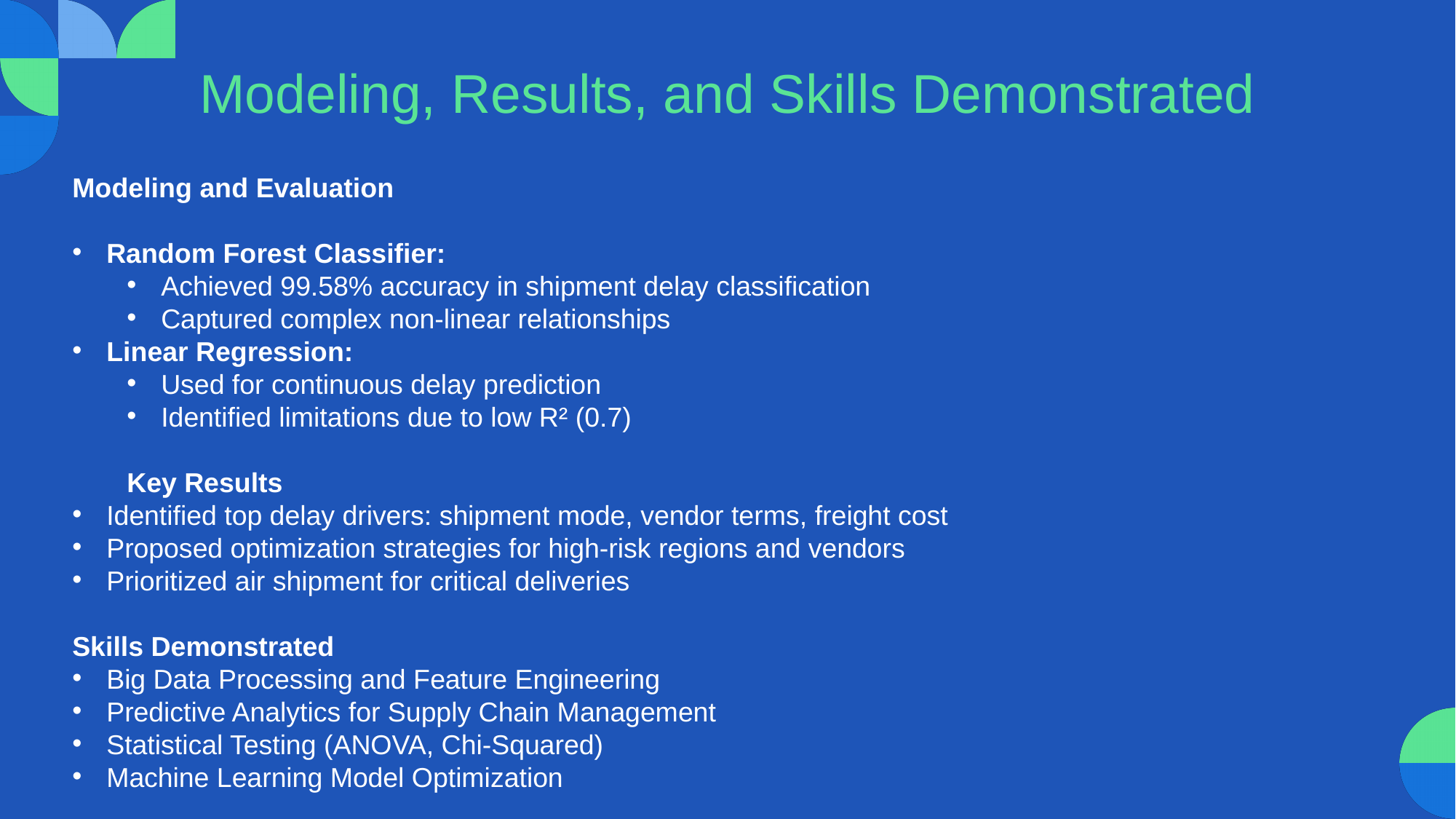

# Modeling, Results, and Skills Demonstrated

Modeling and Evaluation

Random Forest Classifier:
Achieved 99.58% accuracy in shipment delay classification
Captured complex non-linear relationships
Linear Regression:
Used for continuous delay prediction
Identified limitations due to low R² (0.7)

Key Results
Identified top delay drivers: shipment mode, vendor terms, freight cost
Proposed optimization strategies for high-risk regions and vendors
Prioritized air shipment for critical deliveries

Skills Demonstrated
Big Data Processing and Feature Engineering
Predictive Analytics for Supply Chain Management
Statistical Testing (ANOVA, Chi-Squared)
Machine Learning Model Optimization